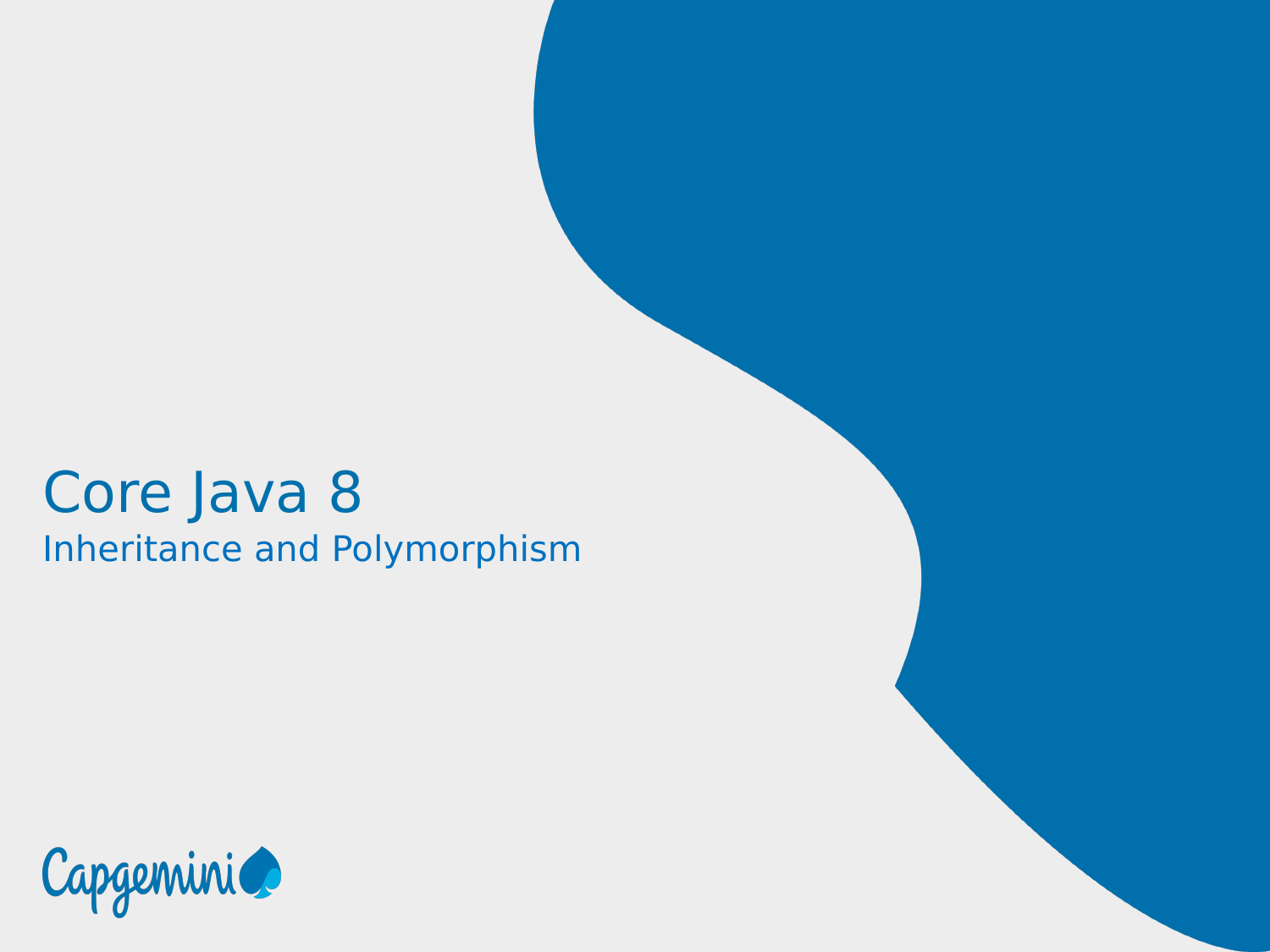

# Core Java 8
Inheritance and Polymorphism